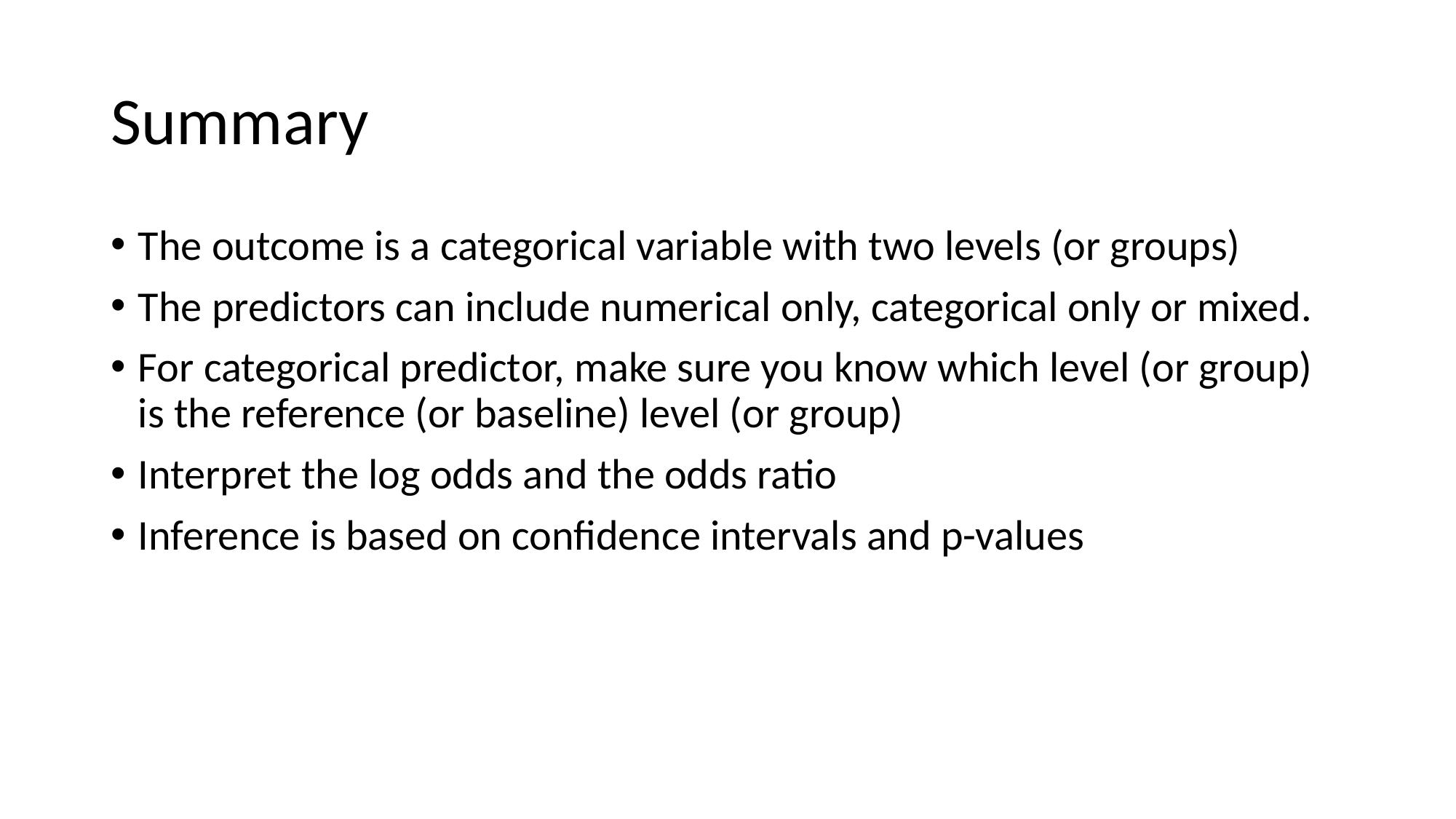

# Summary
The outcome is a categorical variable with two levels (or groups)
The predictors can include numerical only, categorical only or mixed.
For categorical predictor, make sure you know which level (or group) is the reference (or baseline) level (or group)
Interpret the log odds and the odds ratio
Inference is based on confidence intervals and p-values